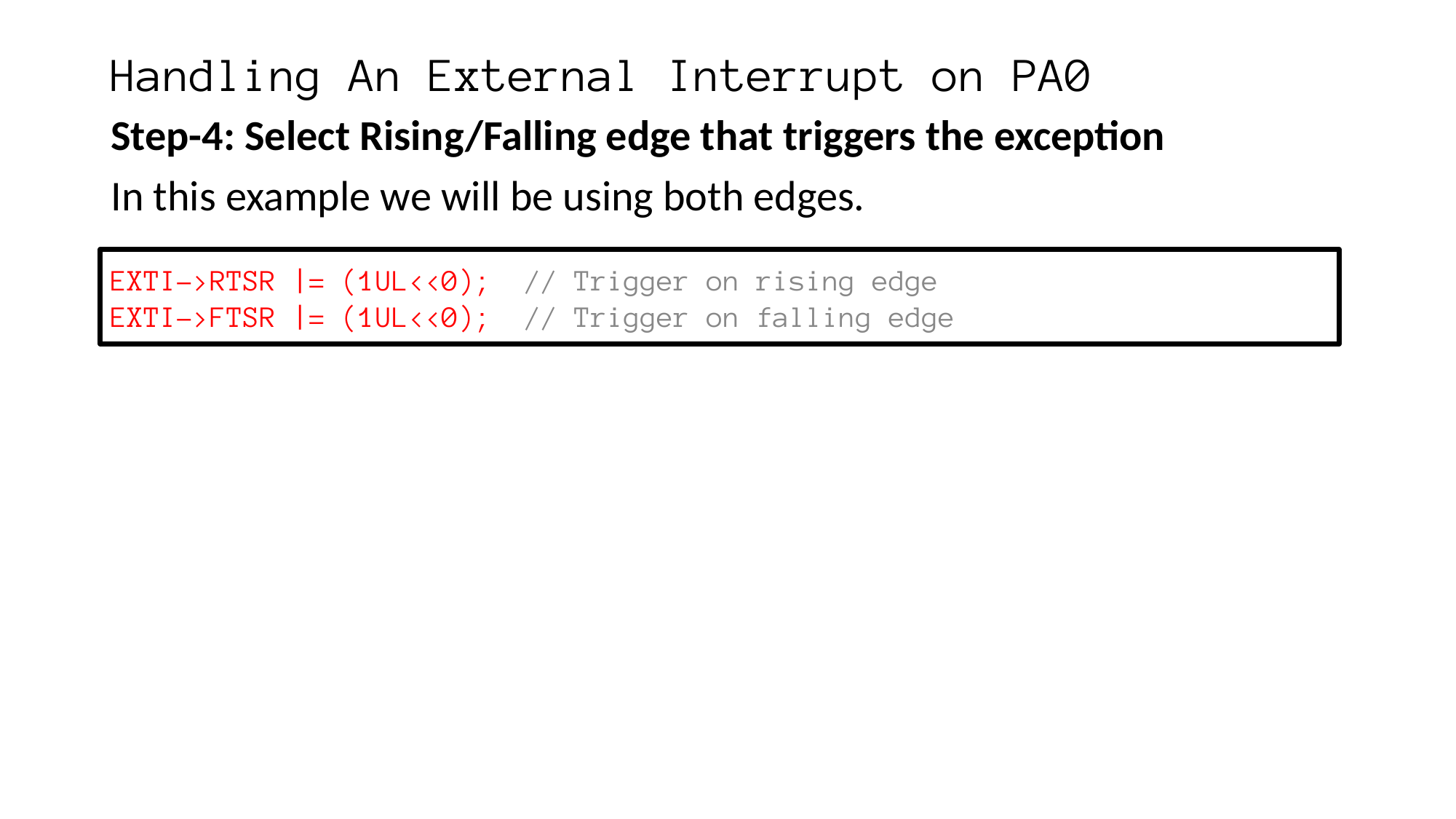

# Handling An External Interrupt on PA0
Step-4: Select Rising/Falling edge that triggers the exception
In this example we will be using both edges.
EXTI->RTSR |= (1UL<<0);  // Trigger on rising edge
EXTI->FTSR |= (1UL<<0);  // Trigger on falling edge